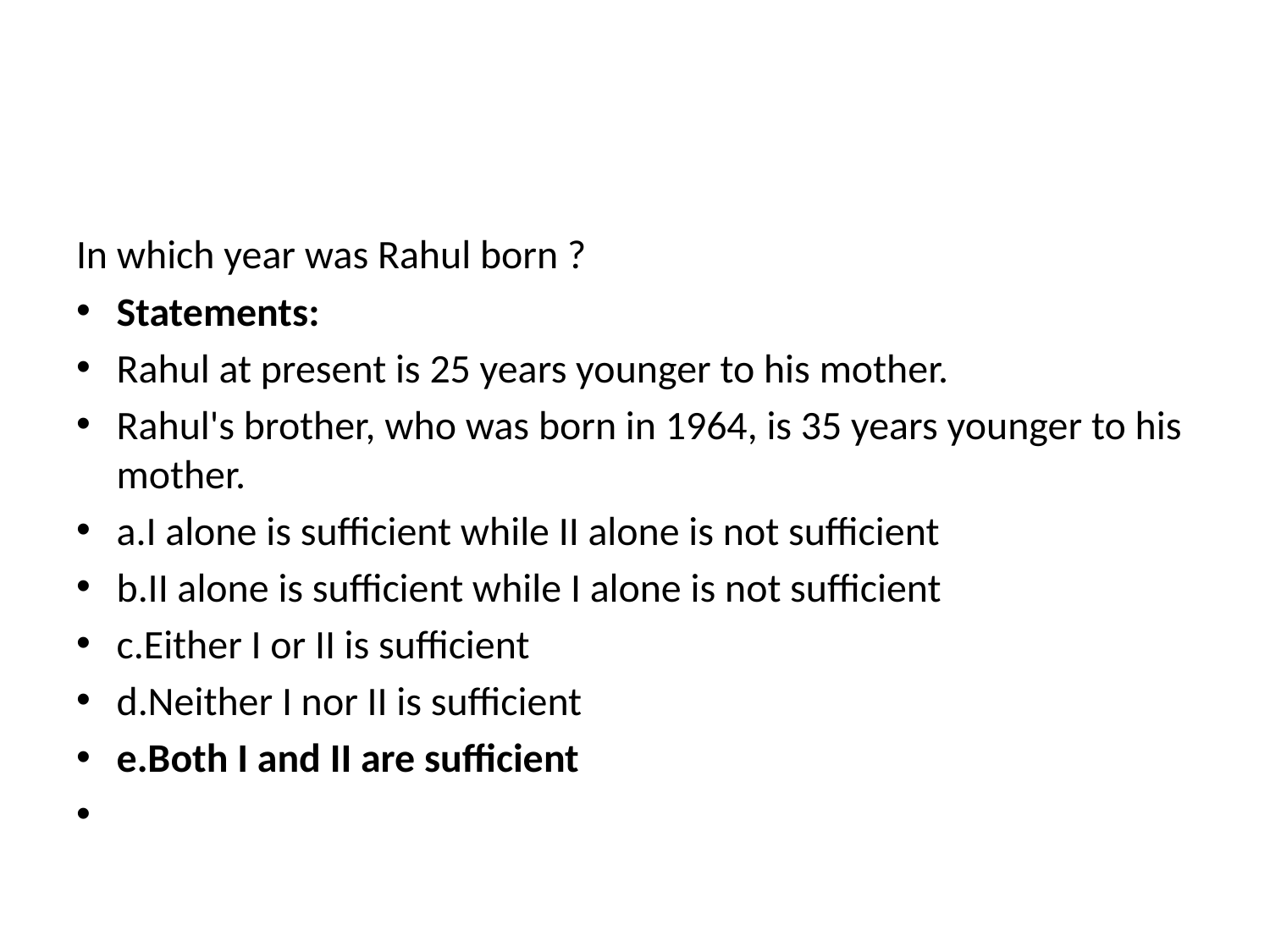

#
In which year was Rahul born ?
Statements:
Rahul at present is 25 years younger to his mother.
Rahul's brother, who was born in 1964, is 35 years younger to his mother.
a.I alone is sufficient while II alone is not sufficient
b.II alone is sufficient while I alone is not sufficient
c.Either I or II is sufficient
d.Neither I nor II is sufficient
e.Both I and II are sufficient